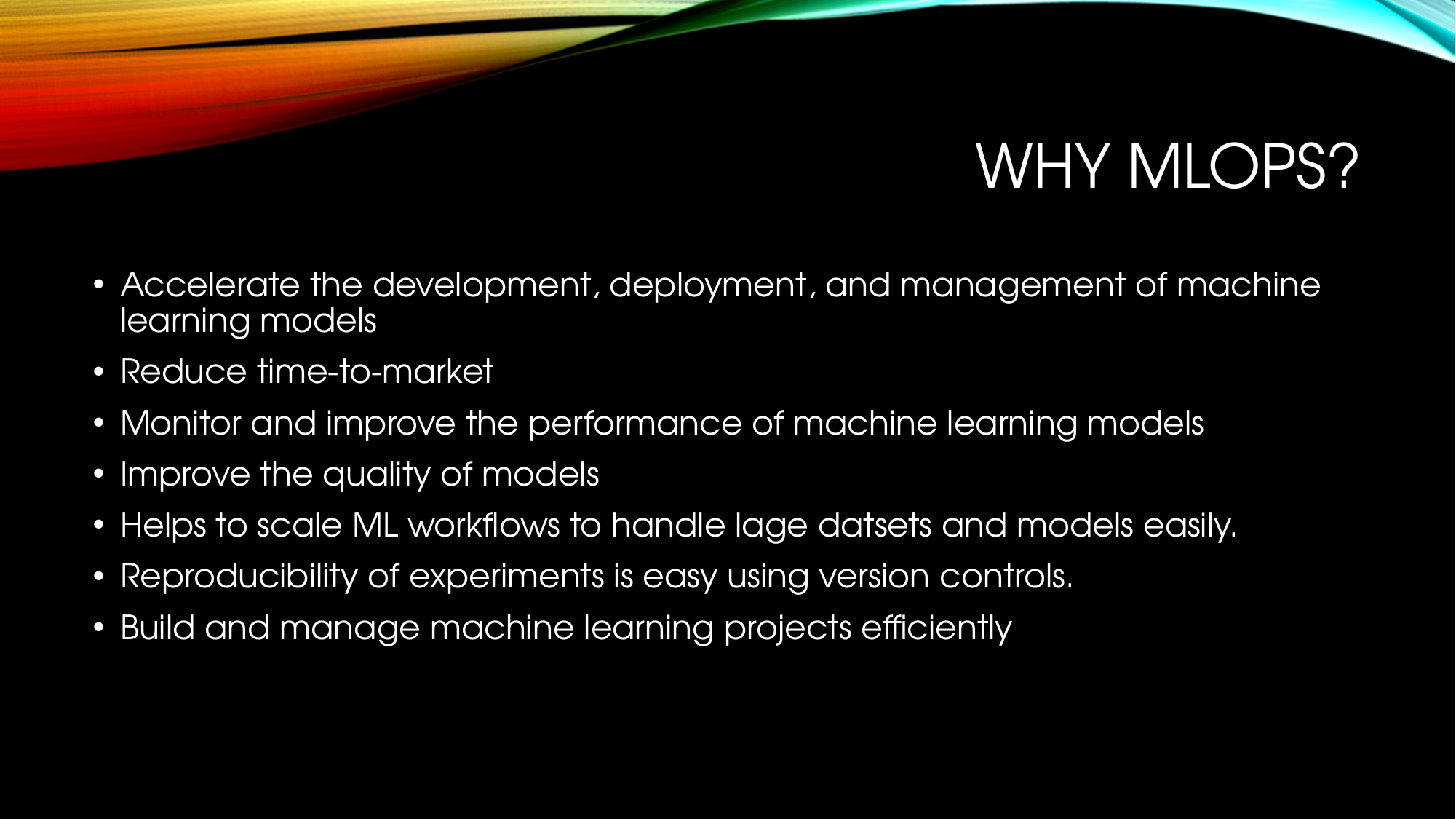

# Why MLops?
Accelerate the development, deployment, and management of machine learning models
Reduce time-to-market
Monitor and improve the performance of machine learning models
Improve the quality of models
Helps to scale ML workflows to handle lage datsets and models easily.
Reproducibility of experiments is easy using version controls.
Build and manage machine learning projects efficiently